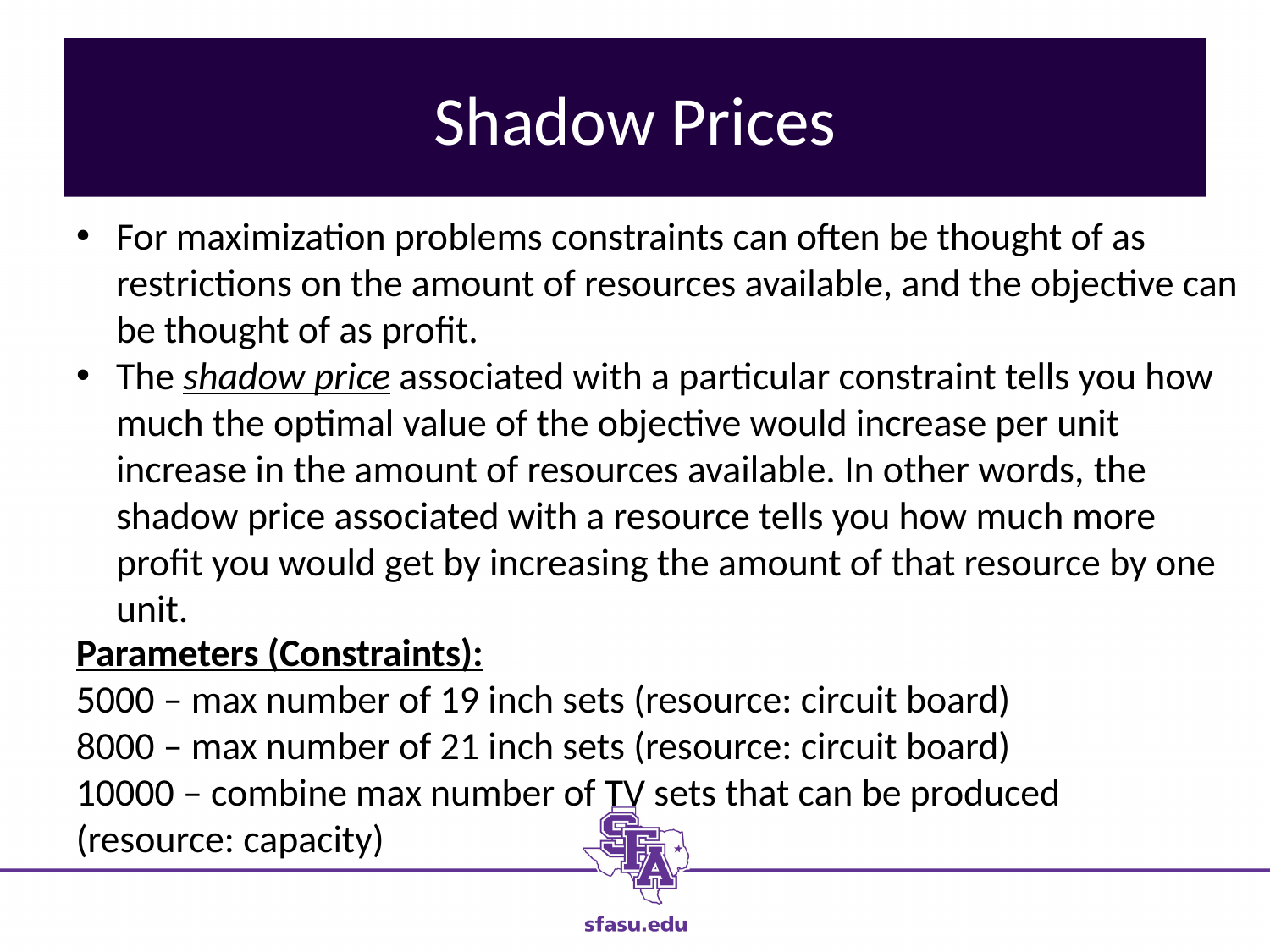

# Shadow Prices
For maximization problems constraints can often be thought of as restrictions on the amount of resources available, and the objective can be thought of as profit.
The shadow price associated with a particular constraint tells you how much the optimal value of the objective would increase per unit increase in the amount of resources available. In other words, the shadow price associated with a resource tells you how much more profit you would get by increasing the amount of that resource by one unit.
Parameters (Constraints):
5000 – max number of 19 inch sets (resource: circuit board)
8000 – max number of 21 inch sets (resource: circuit board)
10000 – combine max number of TV sets that can be produced (resource: capacity)